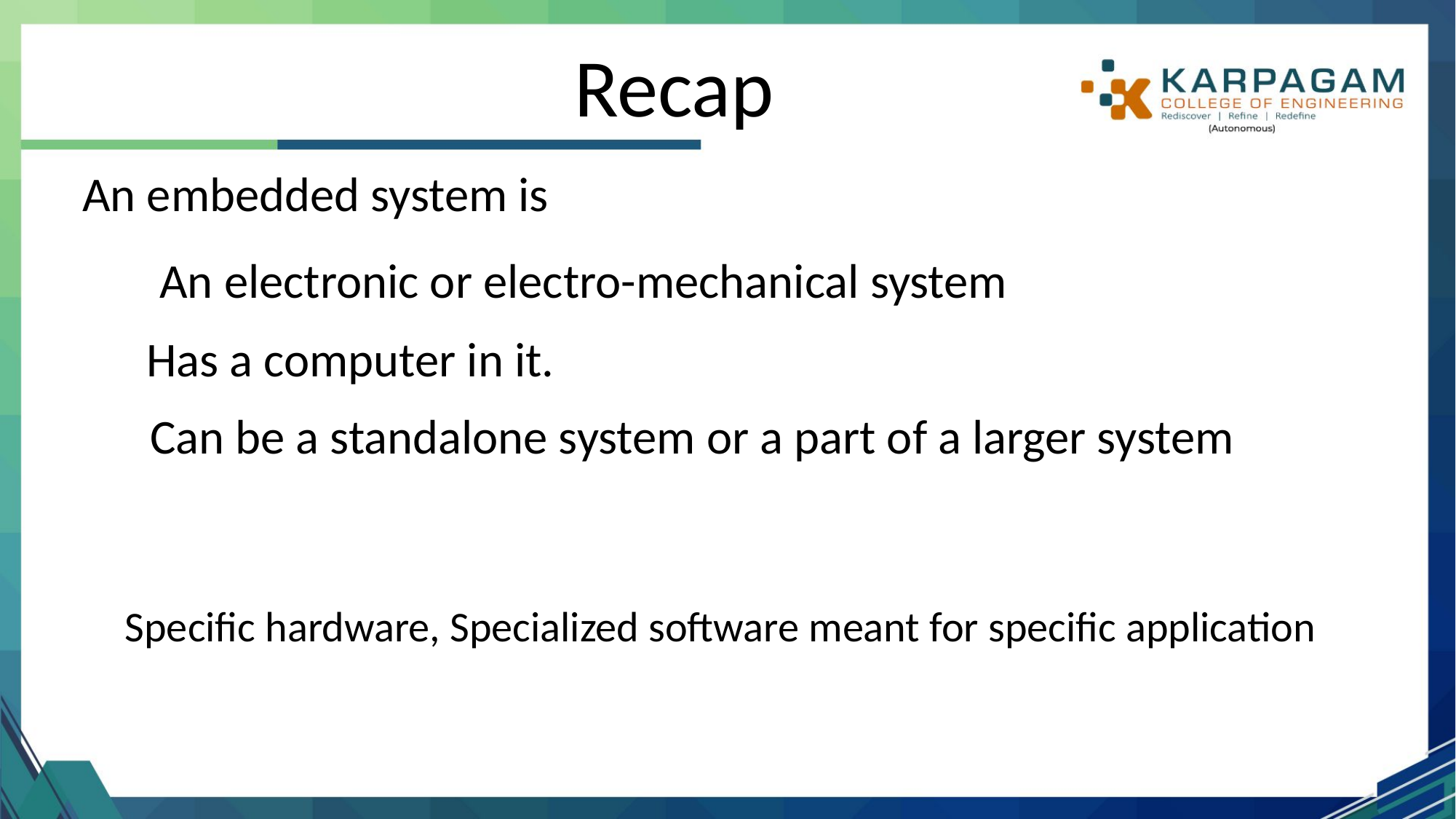

Recap
An embedded system is
An electronic or electro-mechanical system
Has a computer in it.
Can be a standalone system or a part of a larger system
Specific hardware, Specialized software meant for specific application